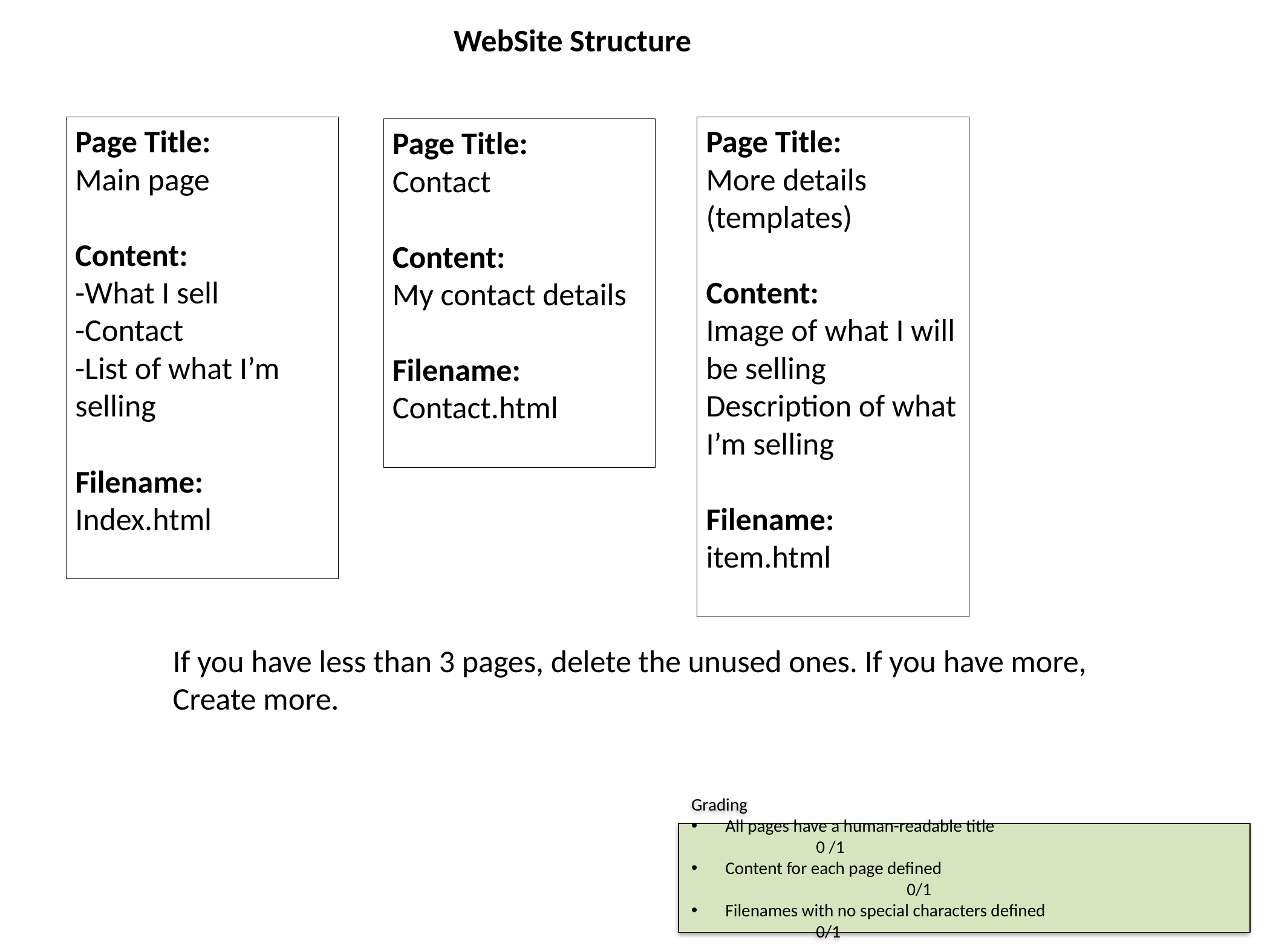

WebSite Structure
Page Title:
Main page

Content:
-What I sell
-Contact
-List of what I’m selling

Filename:
Index.html

Page Title:
More details (templates)

Content:
Image of what I will be selling
Description of what I’m selling

Filename:
item.html

Page Title:
Contact

Content:
My contact details

Filename:
Contact.html

If you have less than 3 pages, delete the unused ones. If you have more,
Create more.
Grading
All pages have a human-readable title				0 /1
Content for each page defined					0/1
Filenames with no special characters defined			0/1